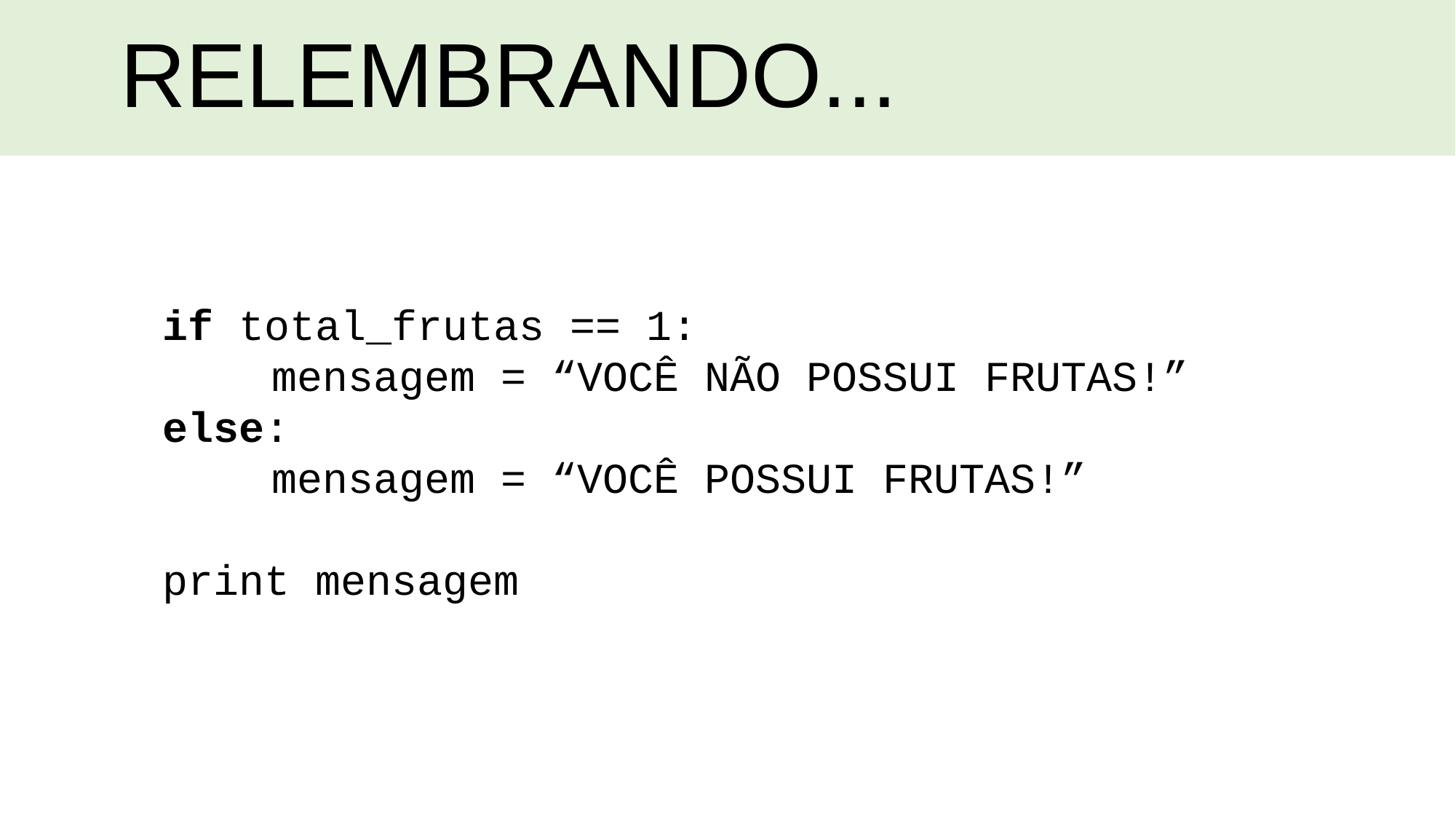

# RELEMBRANDO...
if total_frutas == 1:
	mensagem = “VOCÊ NÃO POSSUI FRUTAS!”
else:
	mensagem = “VOCÊ POSSUI FRUTAS!”

print mensagem